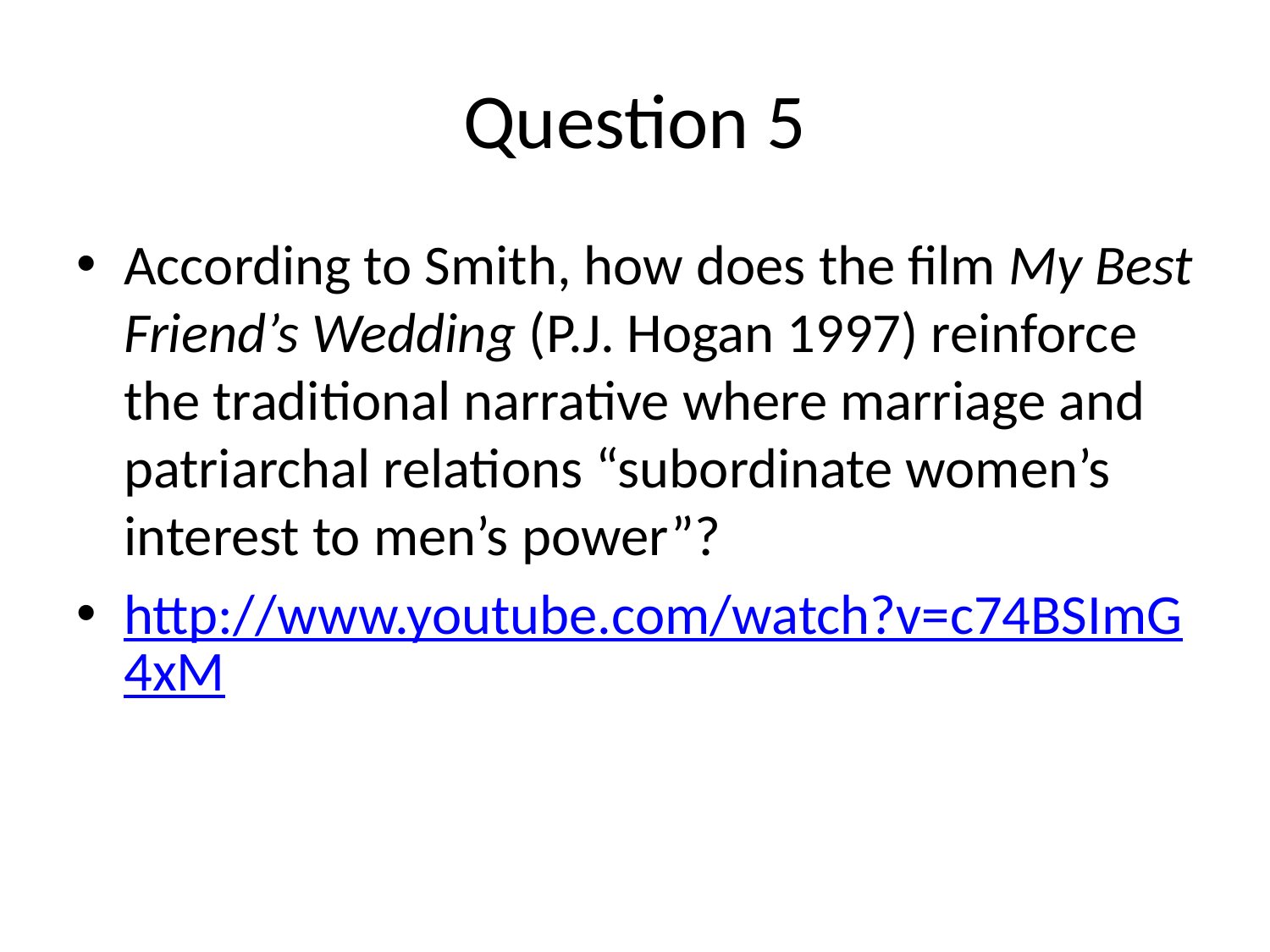

# Question 5
According to Smith, how does the film My Best Friend’s Wedding (P.J. Hogan 1997) reinforce the traditional narrative where marriage and patriarchal relations “subordinate women’s interest to men’s power”?
http://www.youtube.com/watch?v=c74BSImG4xM